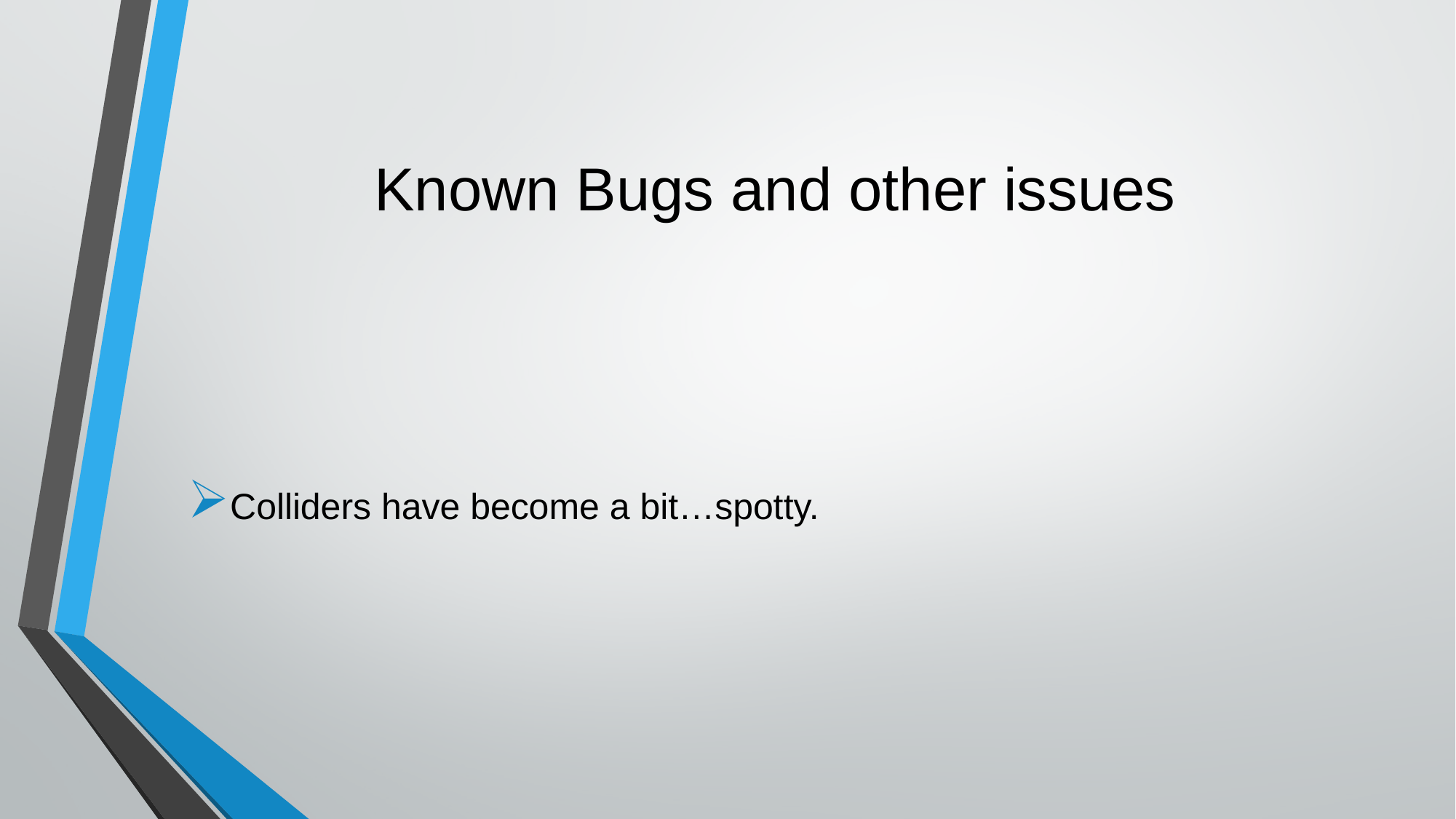

# Known Bugs and other issues
Colliders have become a bit…spotty.